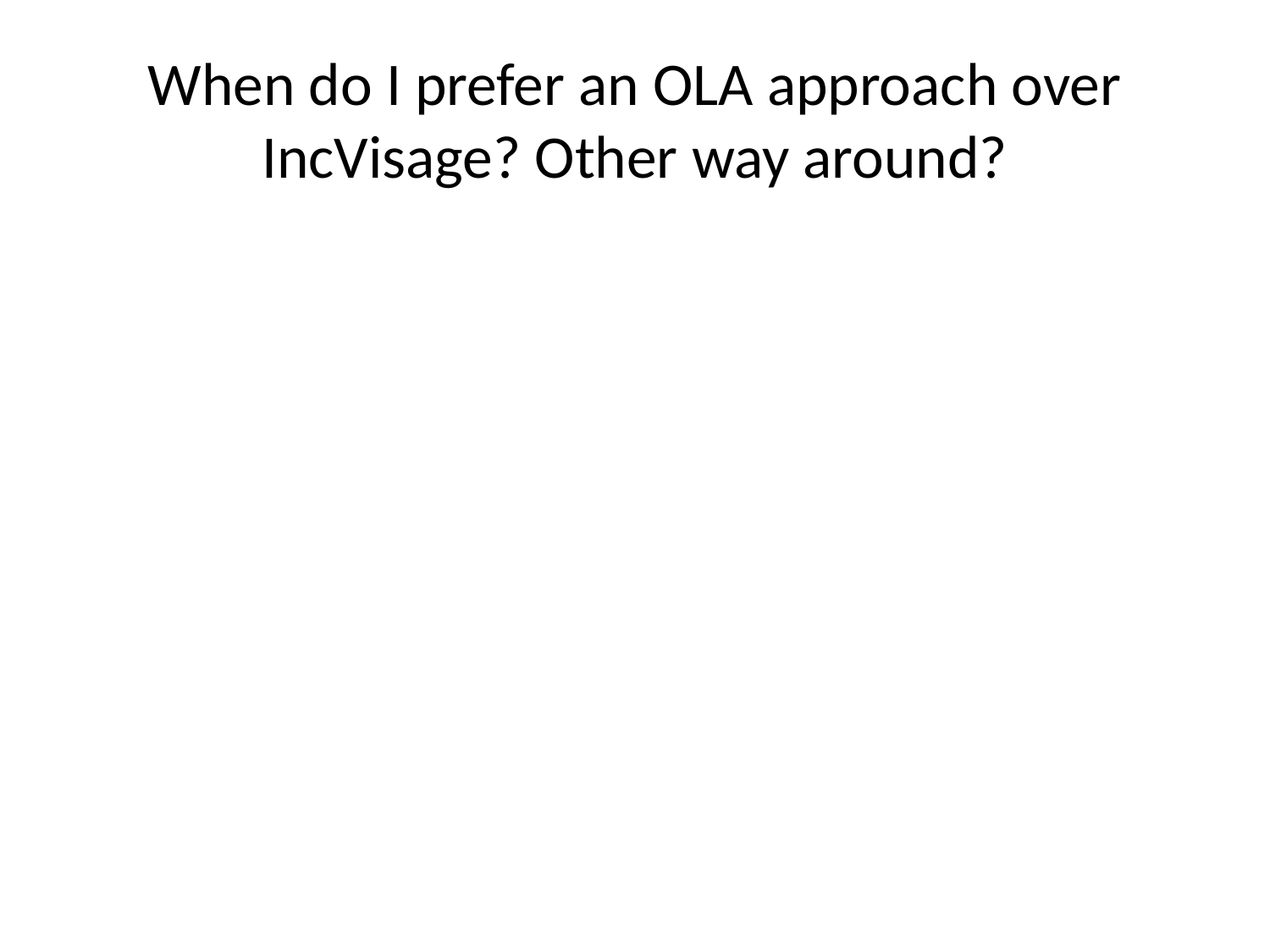

# When do I prefer an OLA approach over IncVisage? Other way around?